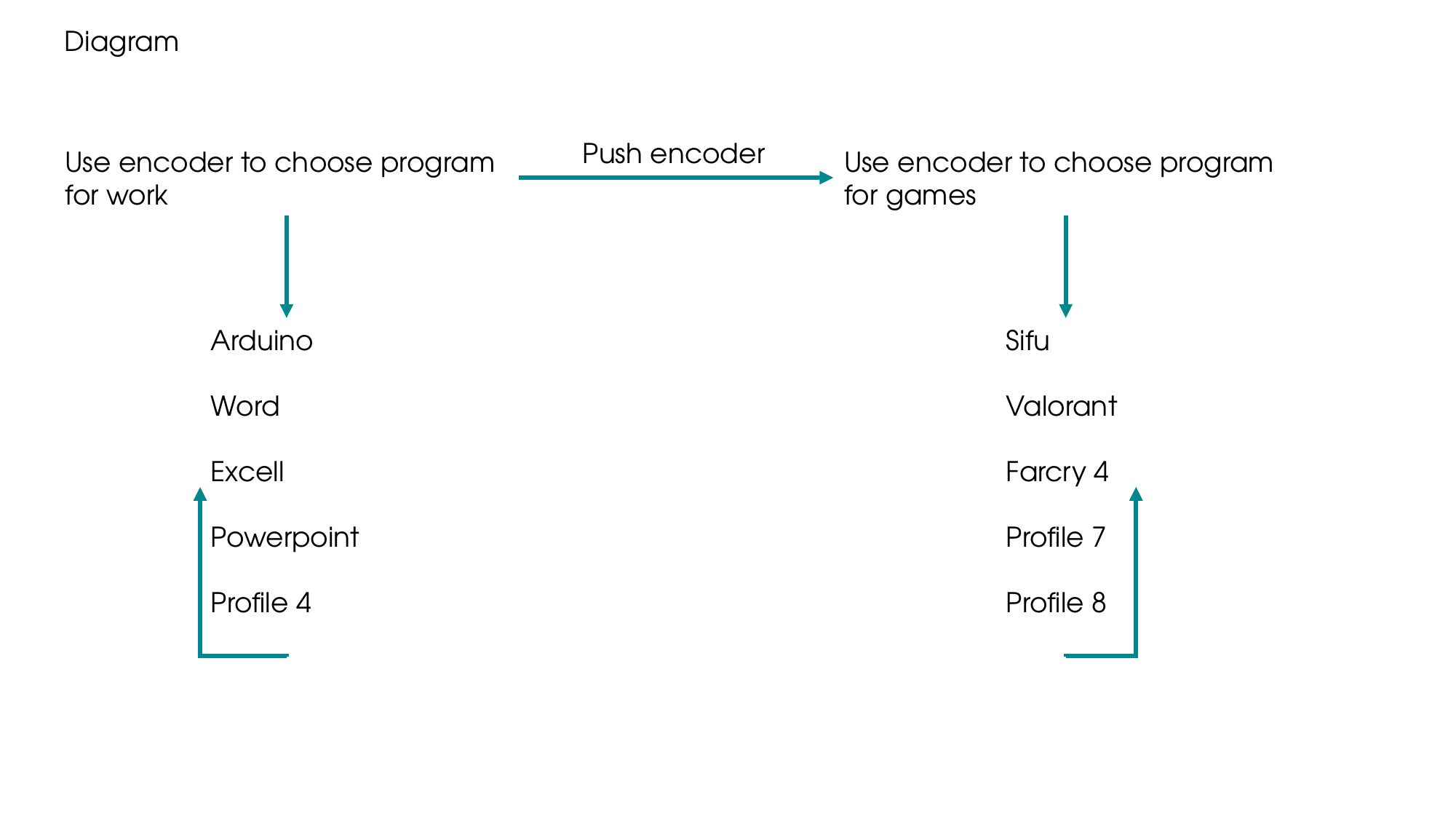

Diagram
Push encoder
Use encoder to choose program for work
Use encoder to choose program for games
Arduino

Word

Excell

Powerpoint

Profile 4

Sifu

Valorant

Farcry 4

Profile 7

Profile 8